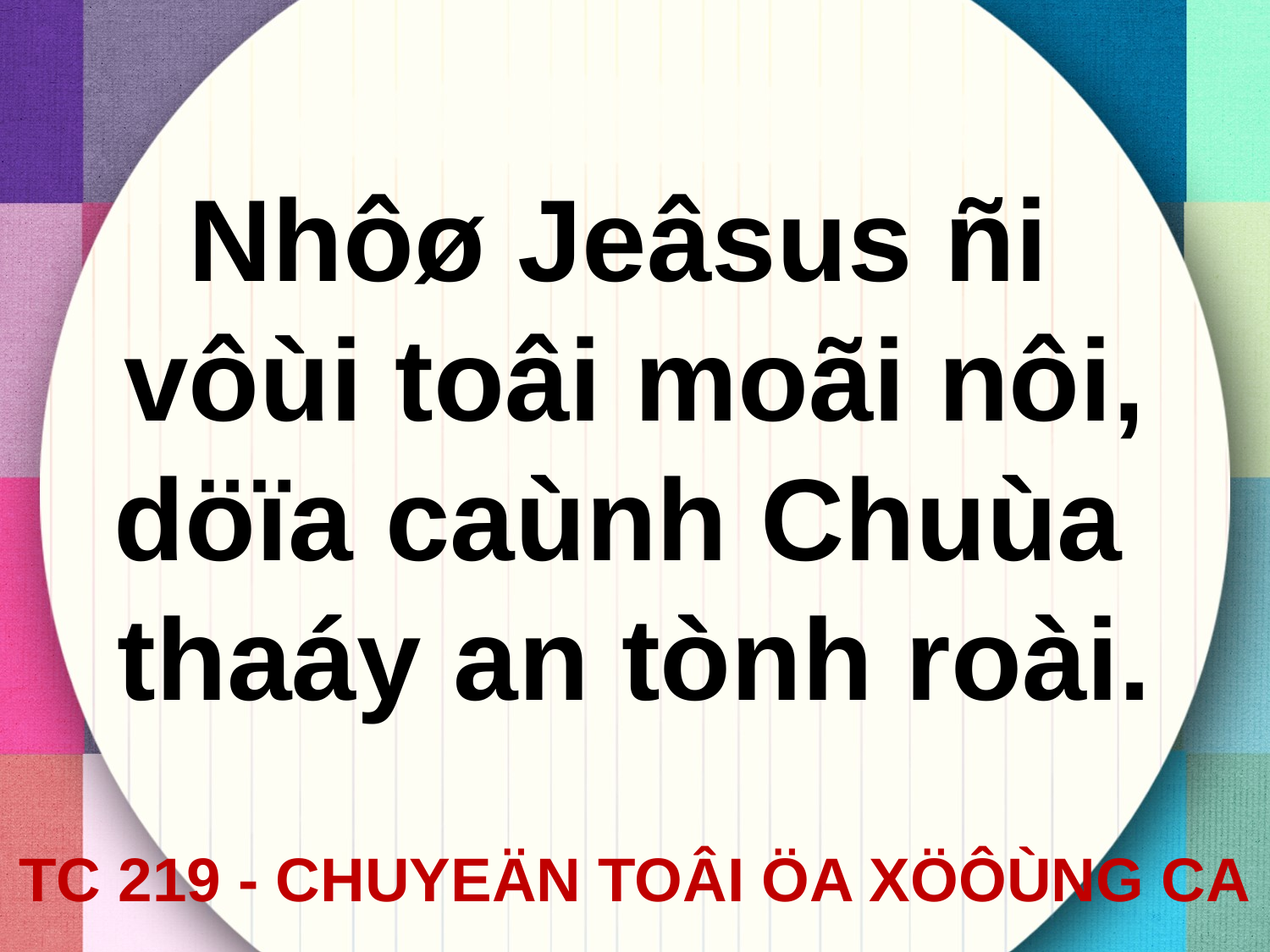

Nhôø Jeâsus ñi
vôùi toâi moãi nôi,
döïa caùnh Chuùa
thaáy an tònh roài.
TC 219 - CHUYEÄN TOÂI ÖA XÖÔÙNG CA